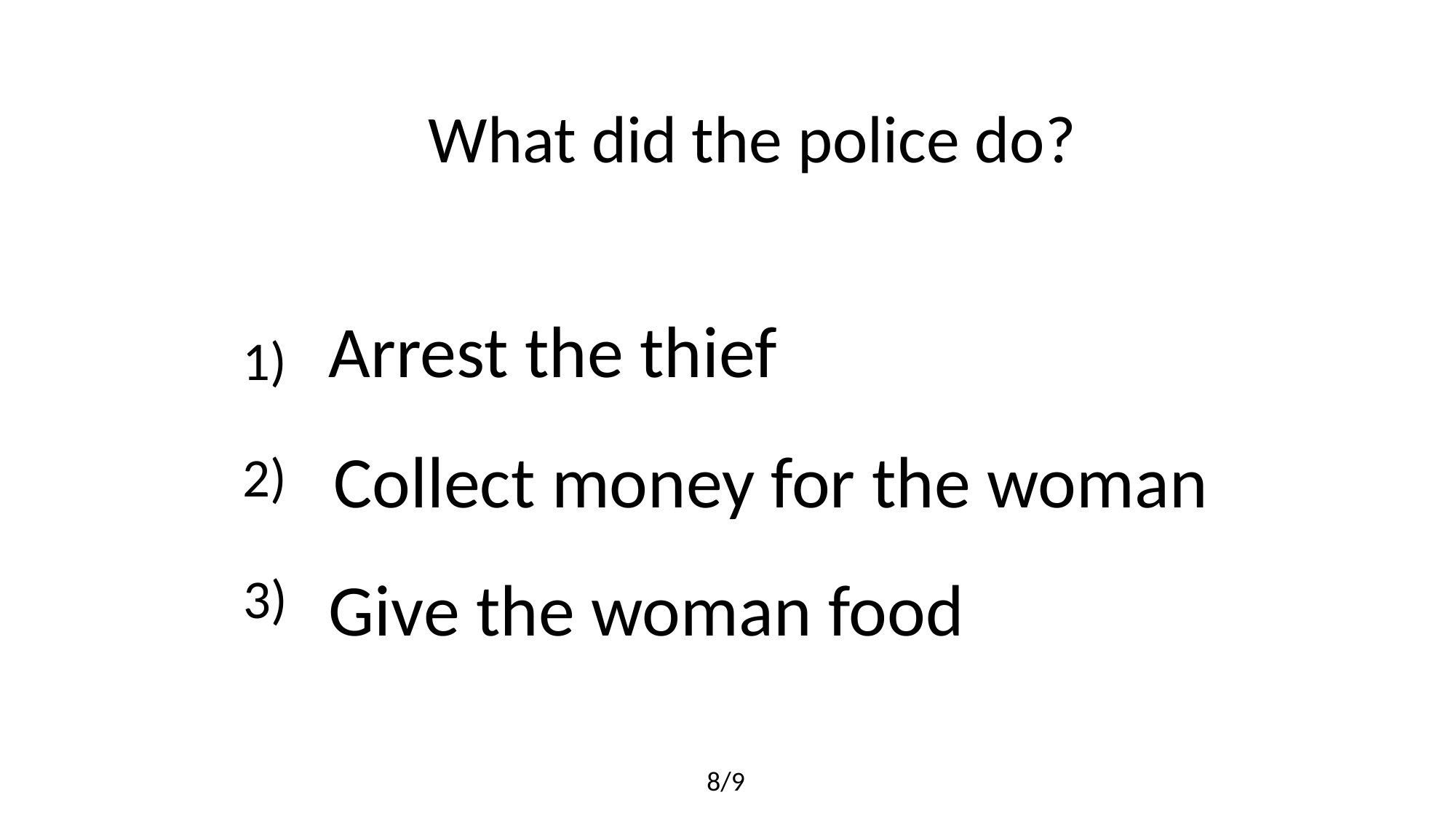

# What did the police do?
Arrest the thief
1)
Collect money for the woman
2)
3)
Give the woman food
8/9